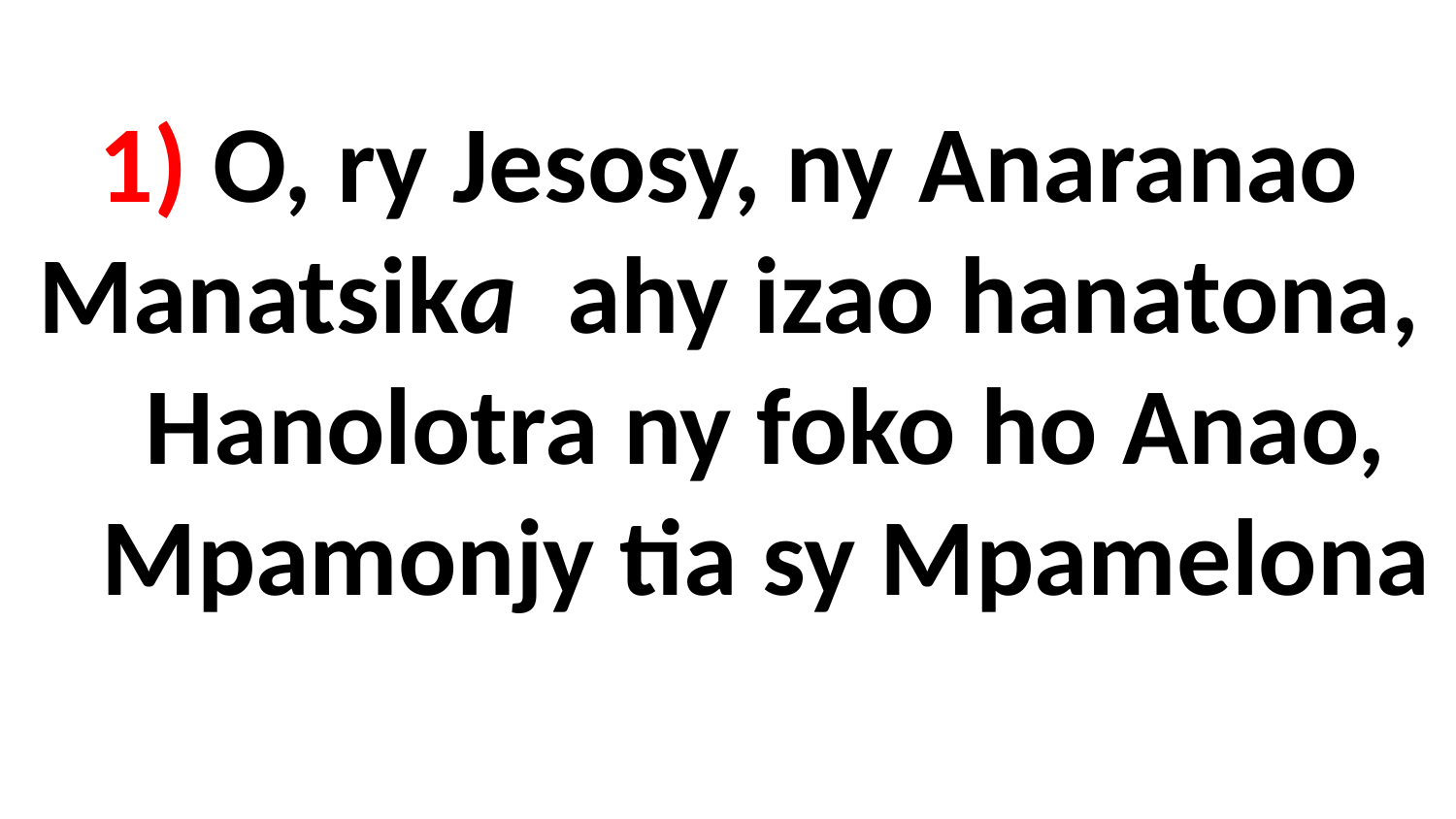

# 1) O, ry Jesosy, ny Anaranao Manatsika  ahy izao hanatona, Hanolotra ny foko ho Anao, Mpamonjy tia sy Mpamelona